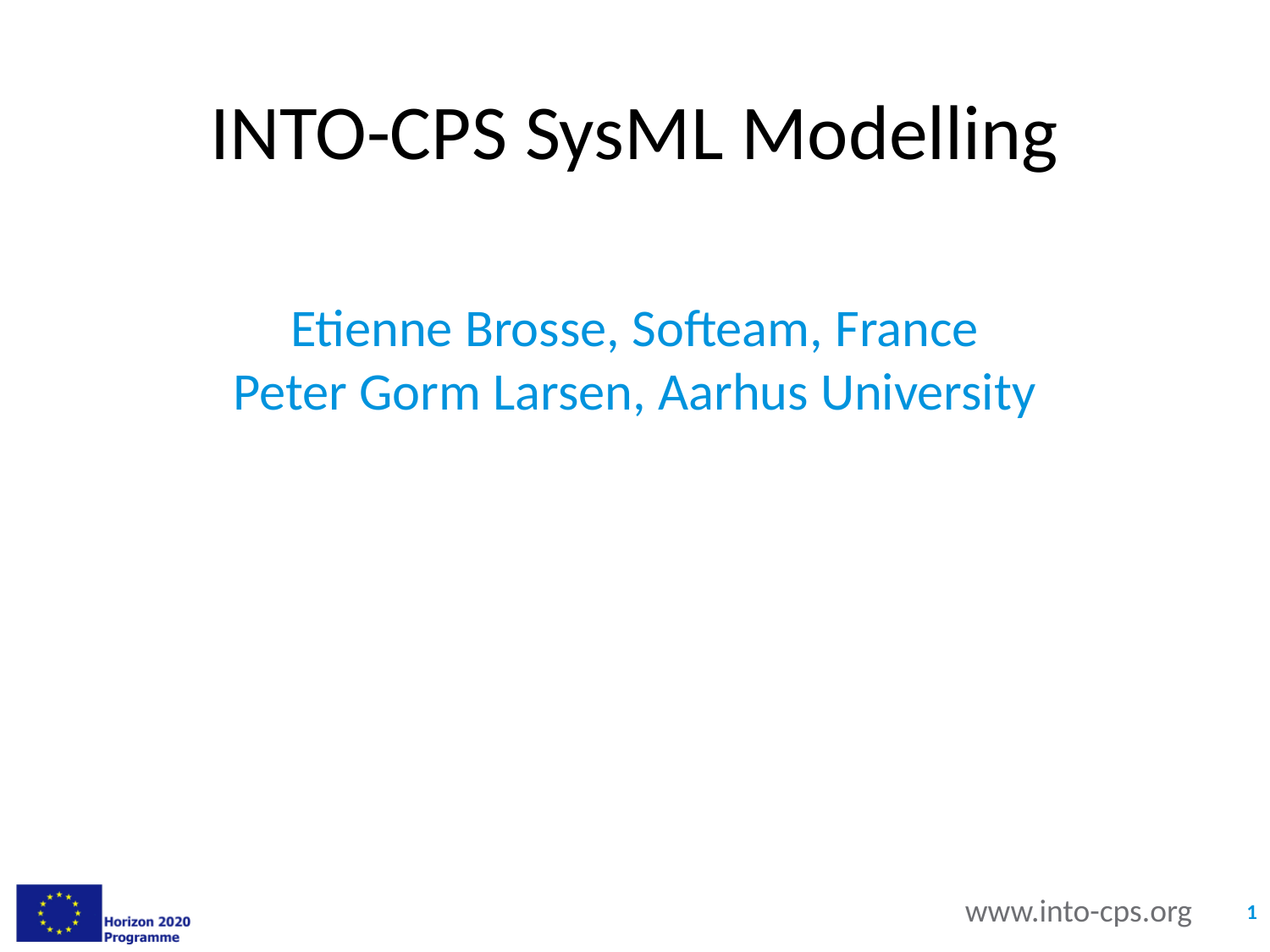

# INTO-CPS SysML Modelling
Etienne Brosse, Softeam, France
Peter Gorm Larsen, Aarhus University
1